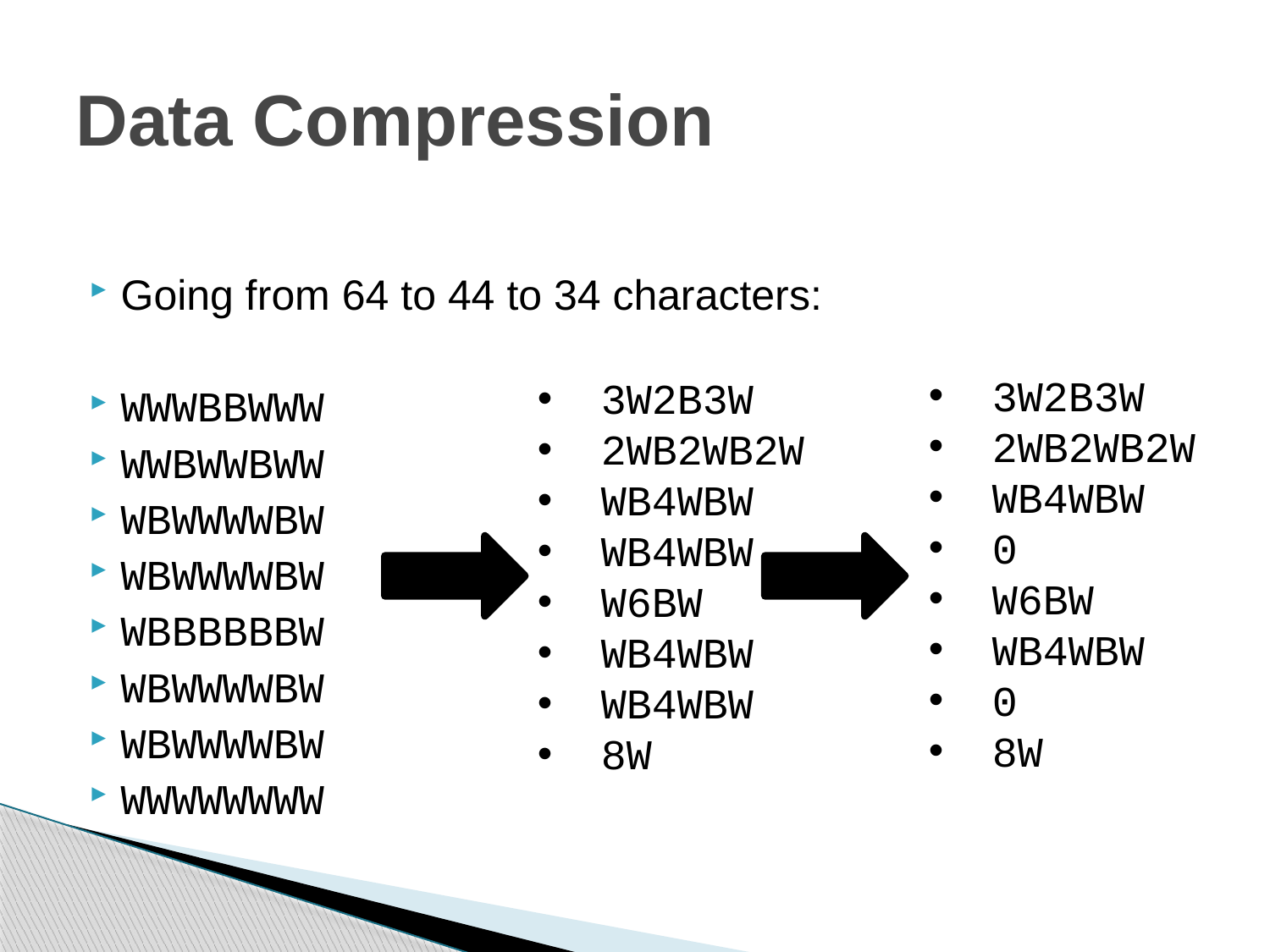

# Data Compression

Going from 64 to 44 to 34 characters:

WWWBBWWW
WWBWWBWW
WBWWWWBW
WBWWWWBW
WBBBBBBW
WBWWWWBW
WBWWWWBW
WWWWWWWW

3W2B3W
2WB2WB2W
WB4WBW
0
W6BW
WB4WBW
0
8W
3W2B3W
2WB2WB2W
WB4WBW
WB4WBW
W6BW
WB4WBW
WB4WBW
8W